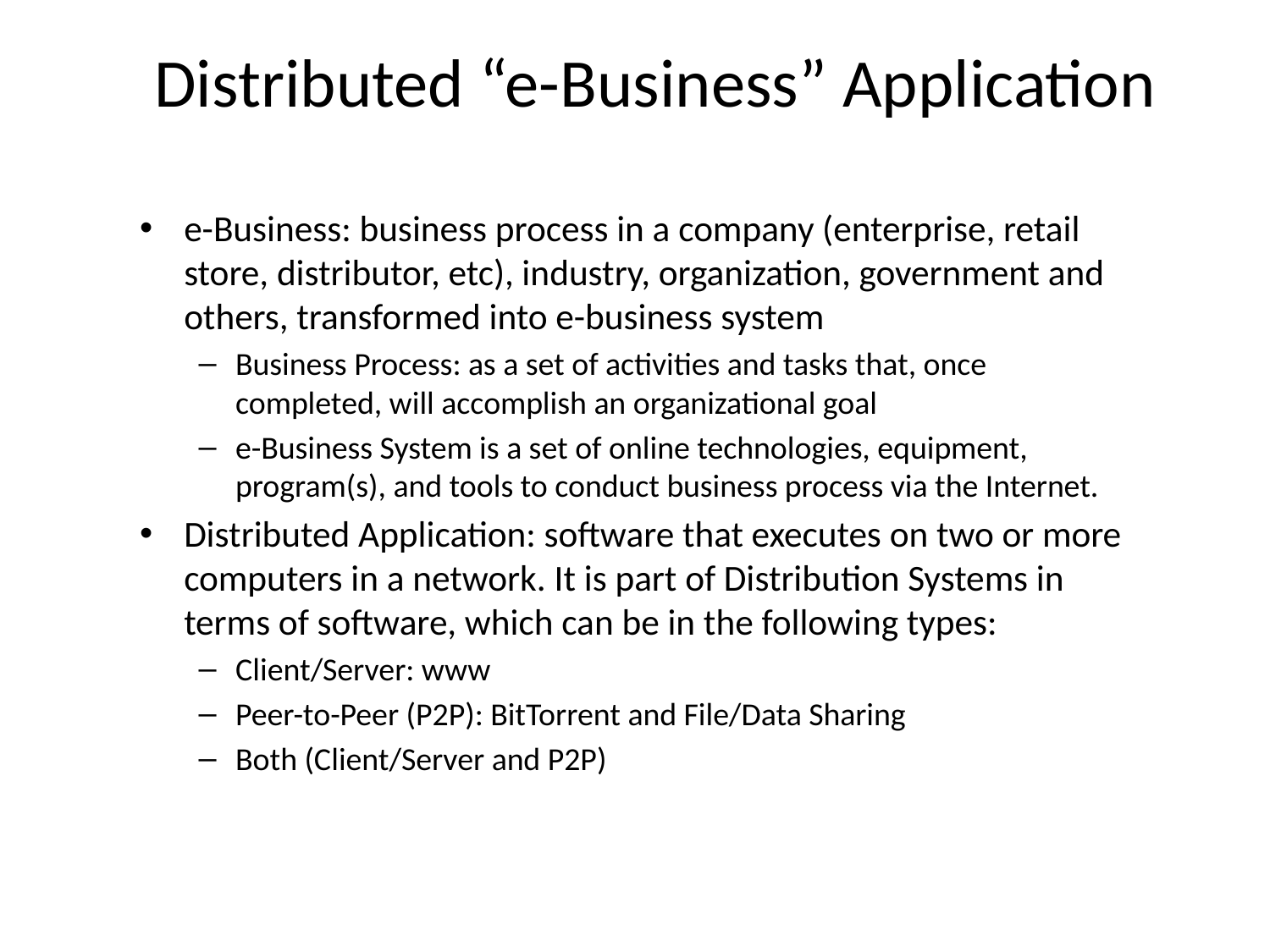

# Distributed “e-Business” Application
e-Business: business process in a company (enterprise, retail store, distributor, etc), industry, organization, government and others, transformed into e-business system
Business Process: as a set of activities and tasks that, once completed, will accomplish an organizational goal
e-Business System is a set of online technologies, equipment, program(s), and tools to conduct business process via the Internet.
Distributed Application: software that executes on two or more computers in a network. It is part of Distribution Systems in terms of software, which can be in the following types:
Client/Server: www
Peer-to-Peer (P2P): BitTorrent and File/Data Sharing
Both (Client/Server and P2P)